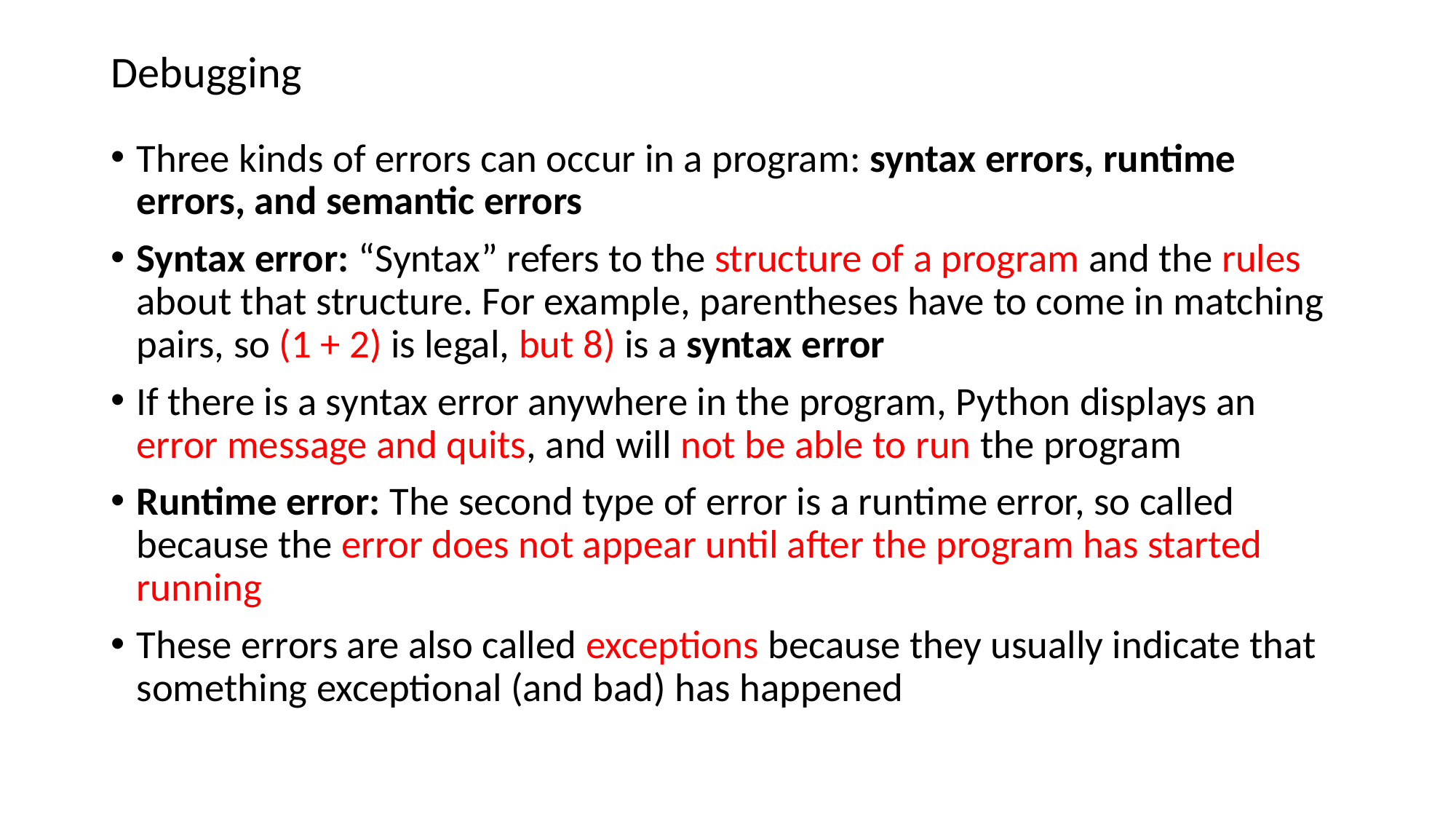

# Debugging
Three kinds of errors can occur in a program: syntax errors, runtime errors, and semantic errors
Syntax error: “Syntax” refers to the structure of a program and the rules about that structure. For example, parentheses have to come in matching pairs, so (1 + 2) is legal, but 8) is a syntax error
If there is a syntax error anywhere in the program, Python displays an error message and quits, and will not be able to run the program
Runtime error: The second type of error is a runtime error, so called because the error does not appear until after the program has started running
These errors are also called exceptions because they usually indicate that something exceptional (and bad) has happened